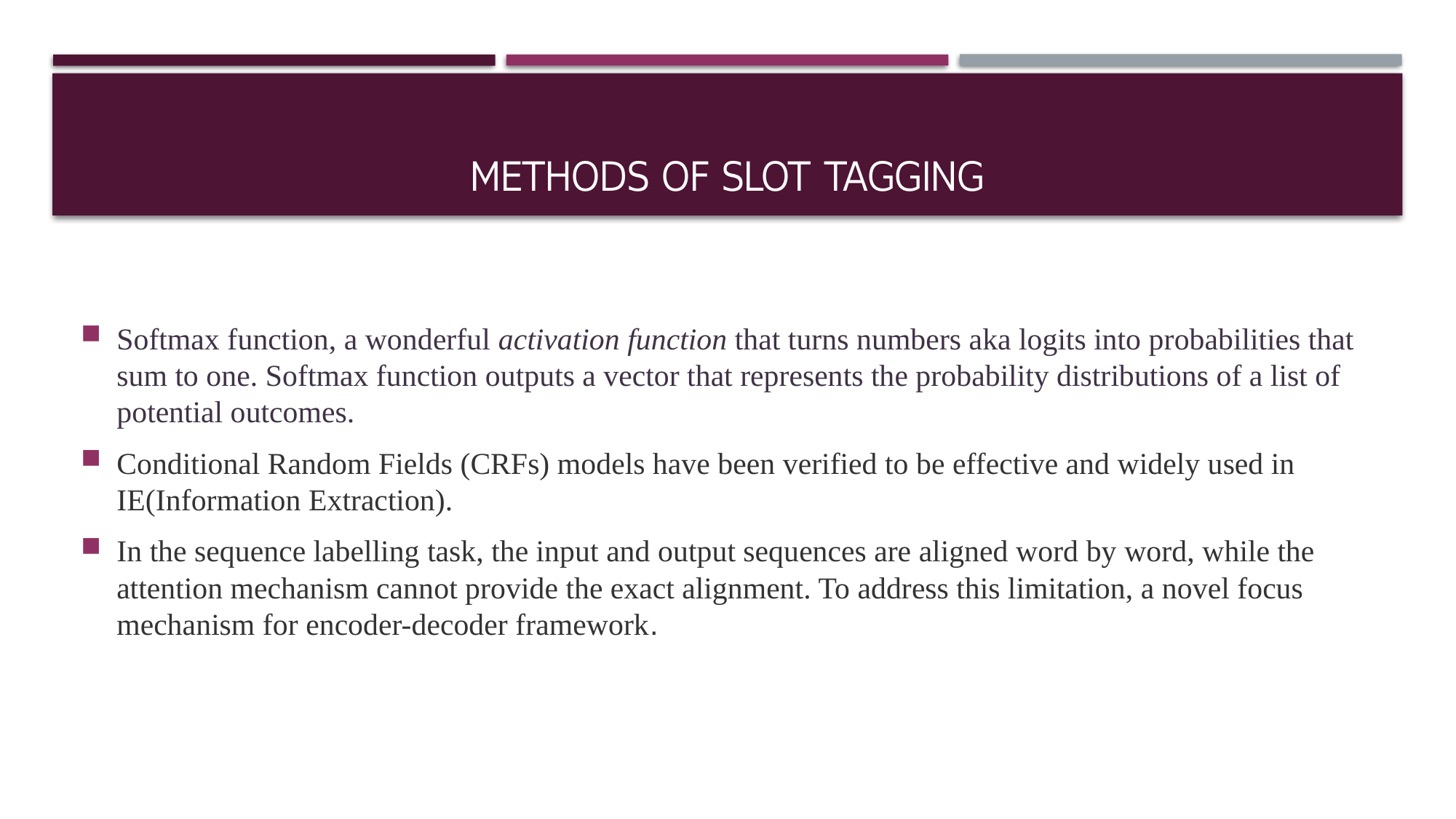

# Methods of slot tagging
Softmax function, a wonderful activation function that turns numbers aka logits into probabilities that sum to one. Softmax function outputs a vector that represents the probability distributions of a list of potential outcomes.
Conditional Random Fields (CRFs) models have been verified to be effective and widely used in IE(Information Extraction).
In the sequence labelling task, the input and output sequences are aligned word by word, while the attention mechanism cannot provide the exact alignment. To address this limitation, a novel focus mechanism for encoder-decoder framework.